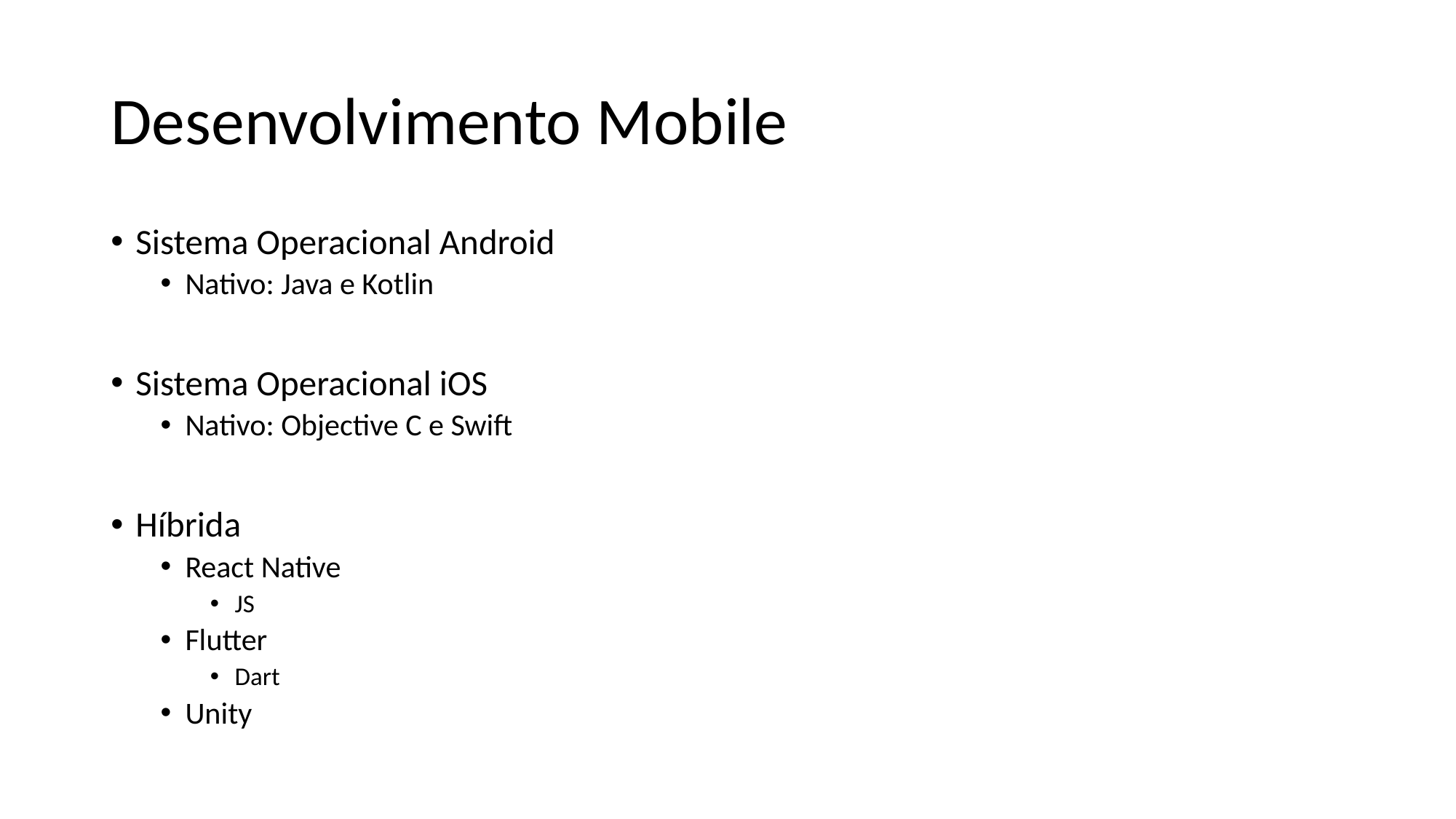

# Desenvolvimento Mobile
Sistema Operacional Android
Nativo: Java e Kotlin

Sistema Operacional iOS
Nativo: Objective C e Swift

Híbrida
React Native
JS
Flutter
Dart
Unity